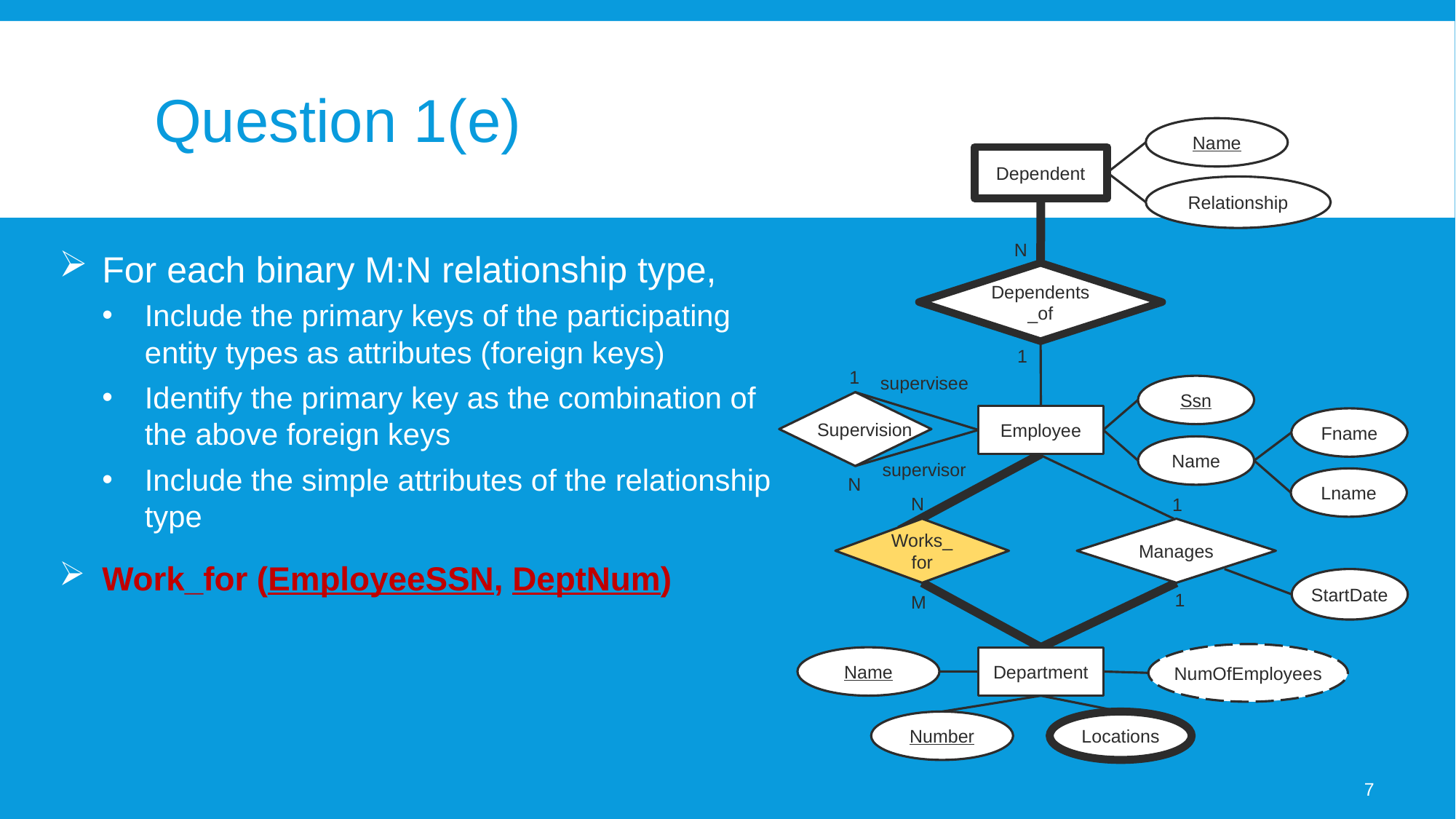

# Question 1(e)
Name
Dependent
Relationship
N
Dependents_of
1
1
supervisee
Ssn
Supervision
Employee
Fname
Name
supervisor
N
Lname
N
1
Works_for
Manages
StartDate
1
M
NumOfEmployees
Name
Department
Number
Locations
For each binary M:N relationship type,
Include the primary keys of the participating entity types as attributes (foreign keys)
Identify the primary key as the combination of the above foreign keys
Include the simple attributes of the relationship type
Work_for (EmployeeSSN, DeptNum)

7